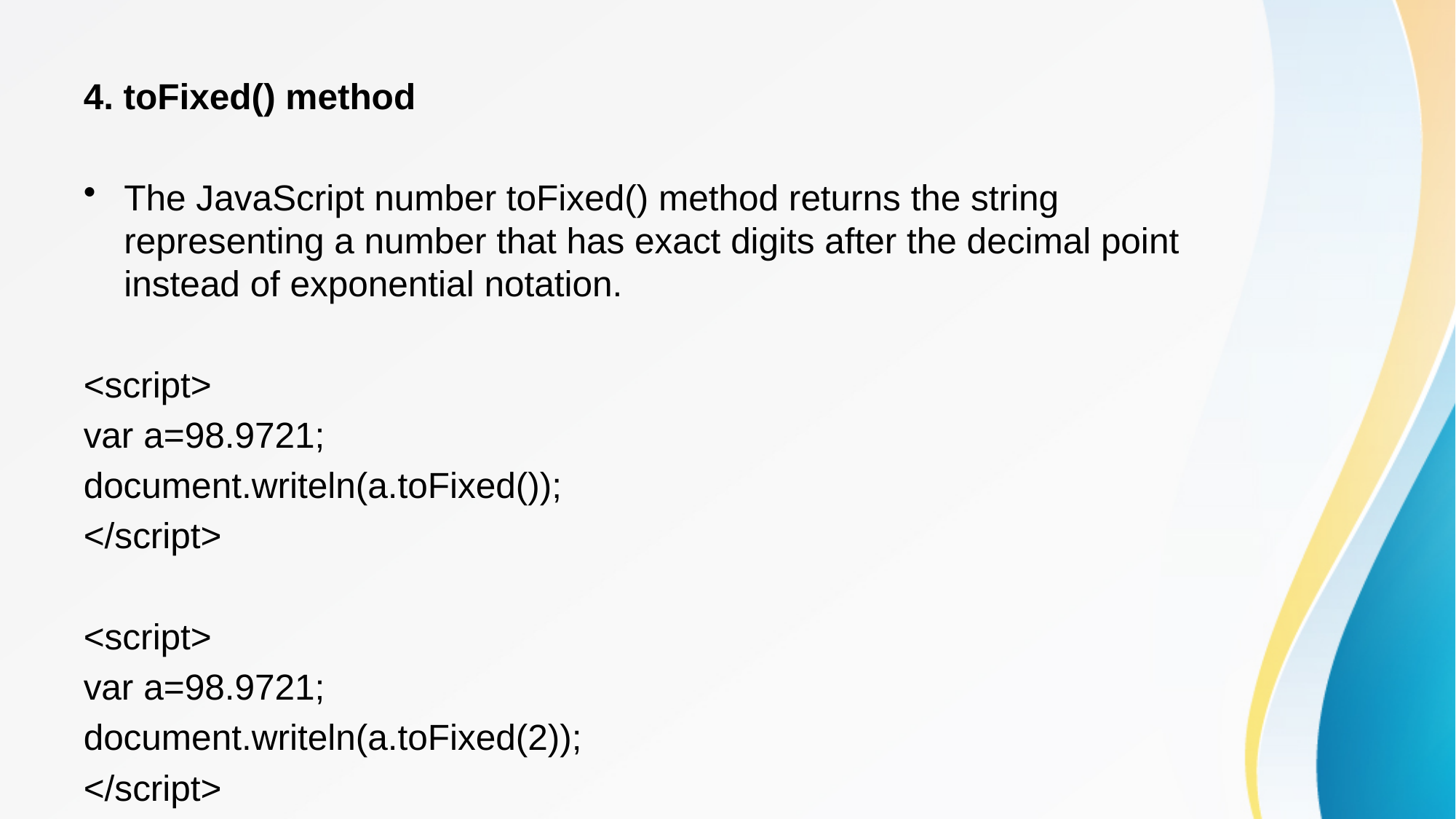

4. toFixed() method

The JavaScript number toFixed() method returns the string representing a number that has exact digits after the decimal point instead of exponential notation.

<script>
var a=98.9721;
document.writeln(a.toFixed());
</script>

<script>
var a=98.9721;
document.writeln(a.toFixed(2));
</script>